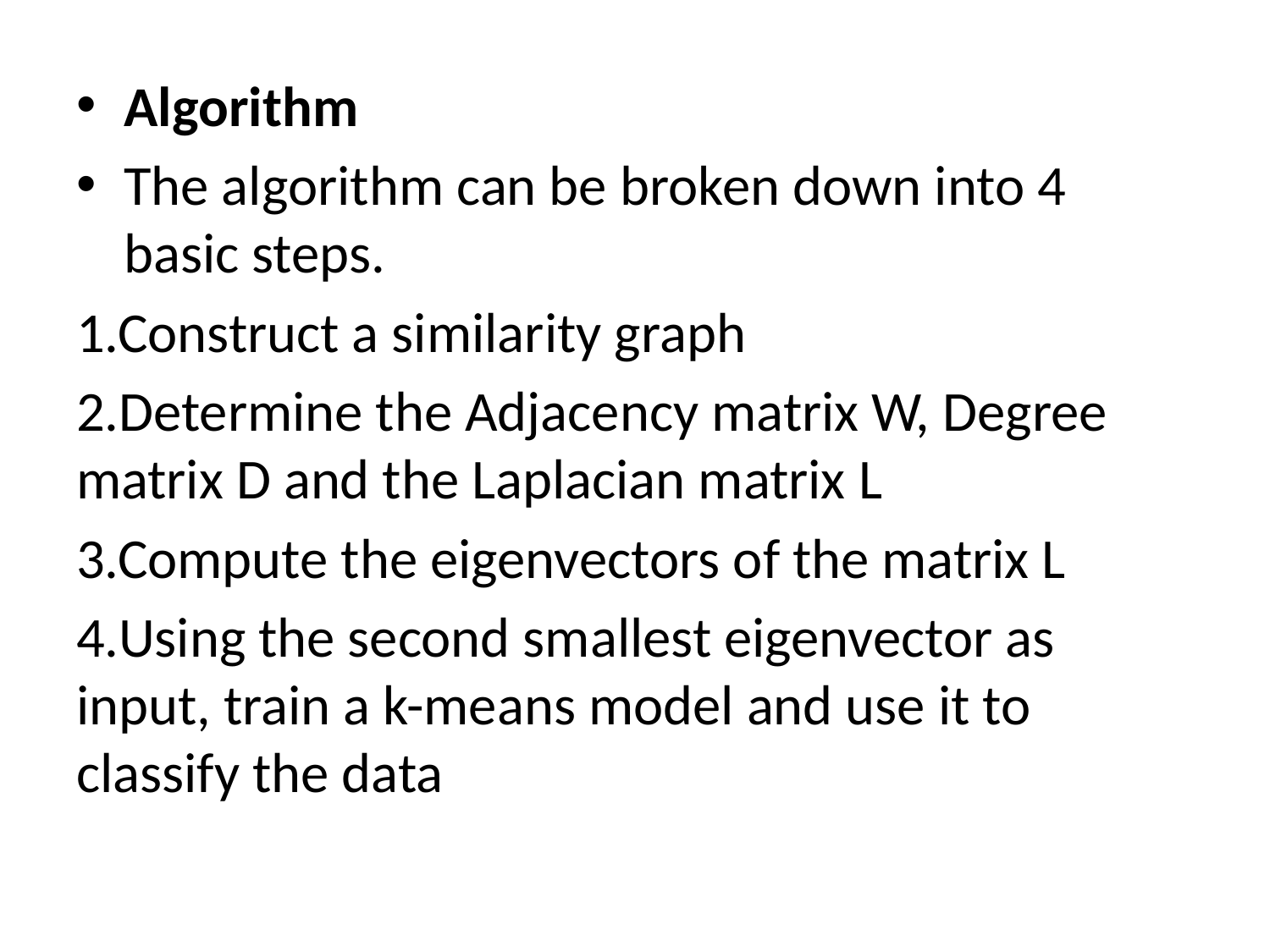

Algorithm
The algorithm can be broken down into 4 basic steps.
1.Construct a similarity graph
2.Determine the Adjacency matrix W, Degree matrix D and the Laplacian matrix L
3.Compute the eigenvectors of the matrix L
4.Using the second smallest eigenvector as input, train a k-means model and use it to classify the data